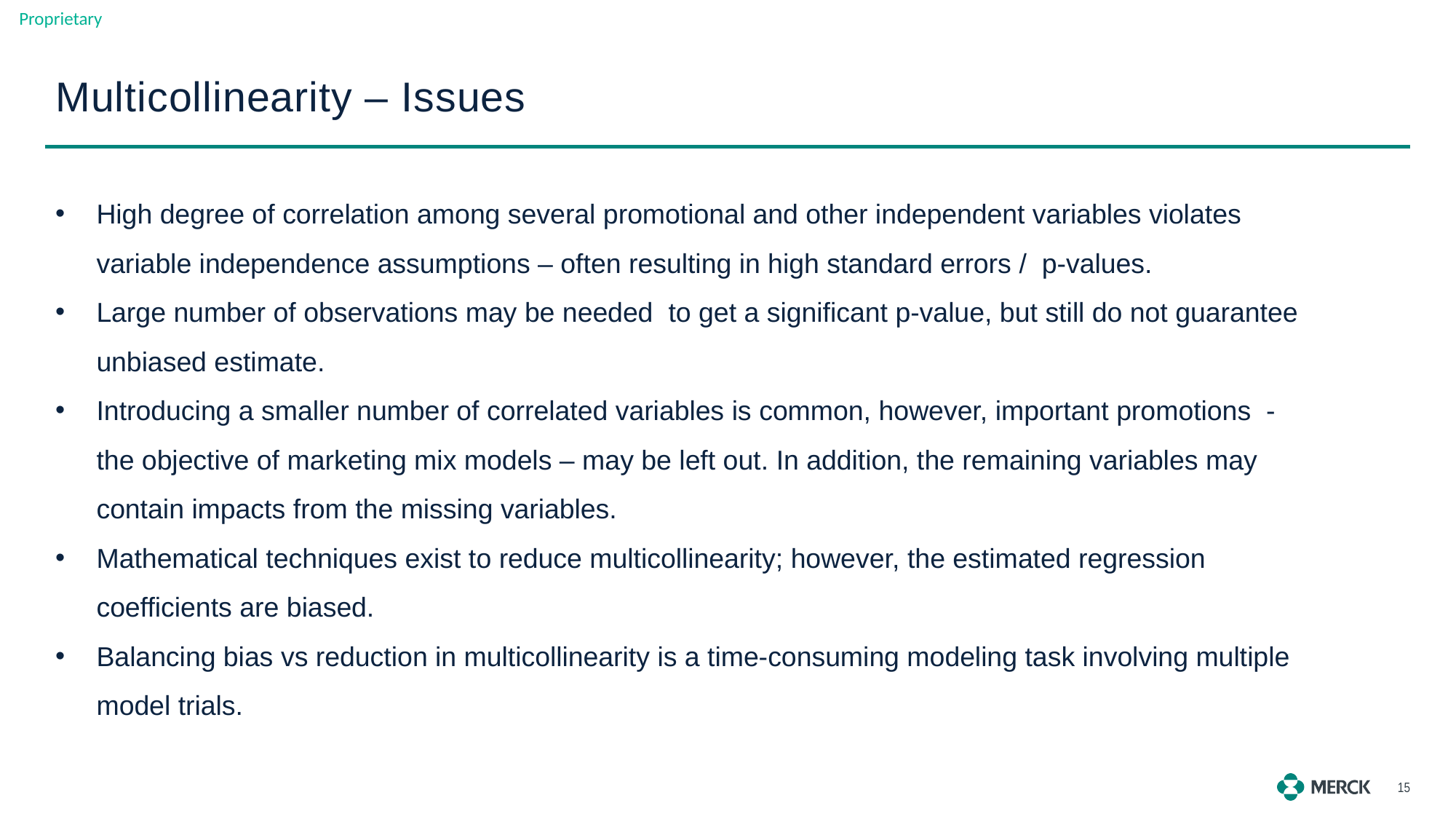

Multicollinearity – Issues
High degree of correlation among several promotional and other independent variables violates variable independence assumptions – often resulting in high standard errors /  p-values.
Large number of observations may be needed  to get a significant p-value, but still do not guarantee unbiased estimate.
Introducing a smaller number of correlated variables is common, however, important promotions  - the objective of marketing mix models – may be left out. In addition, the remaining variables may contain impacts from the missing variables.
Mathematical techniques exist to reduce multicollinearity; however, the estimated regression coefficients are biased.
Balancing bias vs reduction in multicollinearity is a time-consuming modeling task involving multiple model trials.
15